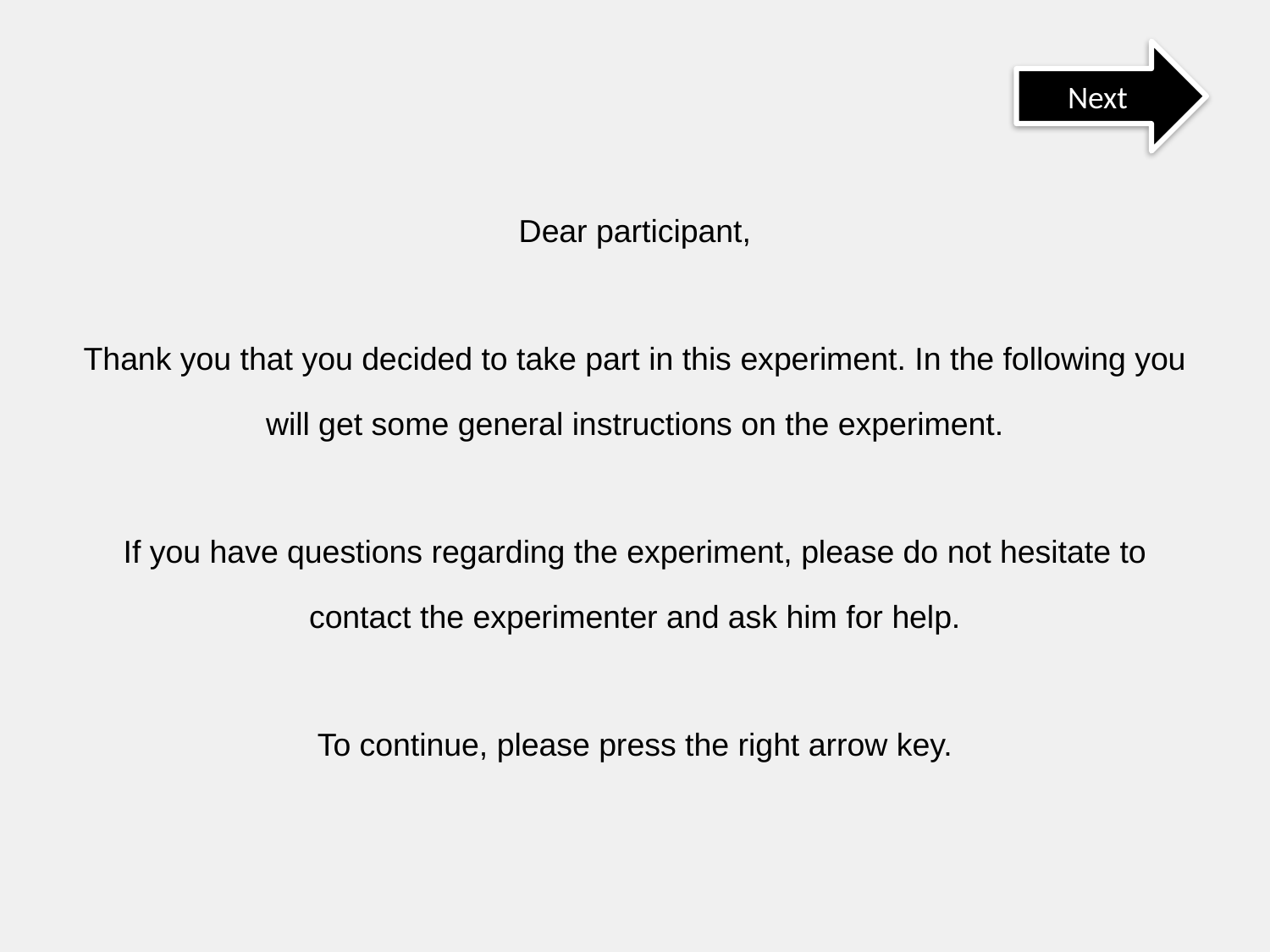

Next
Dear participant,
Thank you that you decided to take part in this experiment. In the following you will get some general instructions on the experiment.
If you have questions regarding the experiment, please do not hesitate to contact the experimenter and ask him for help.
To continue, please press the right arrow key.